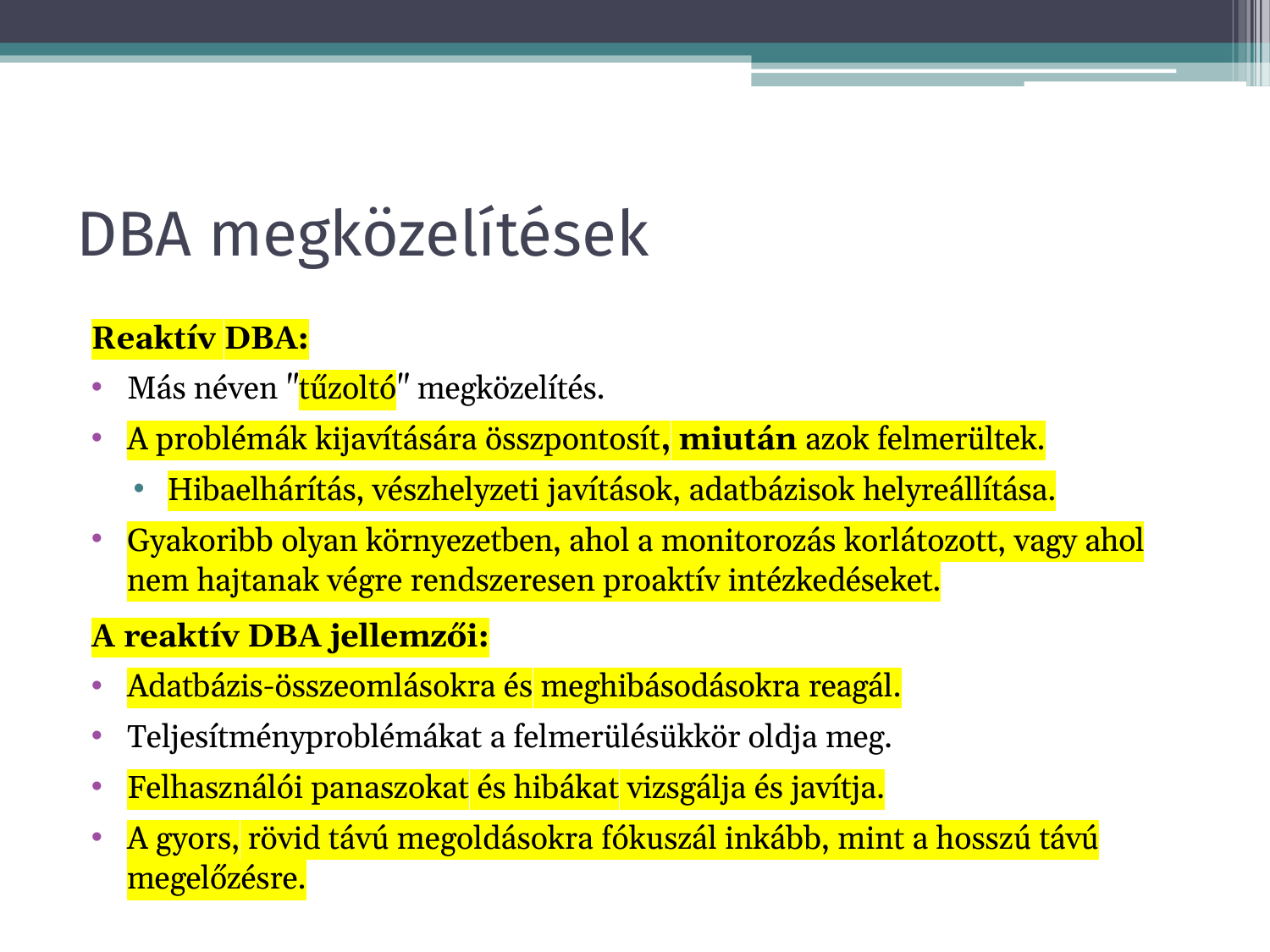

# DBA megközelítések
Reaktív DBA:
Más néven "tűzoltó" megközelítés.
A problémák kijavítására összpontosít, miután azok felmerültek.
Hibaelhárítás, vészhelyzeti javítások, adatbázisok helyreállítása.
Gyakoribb olyan környezetben, ahol a monitorozás korlátozott, vagy ahol nem hajtanak végre rendszeresen proaktív intézkedéseket.
A reaktív DBA jellemzői:
Adatbázis-összeomlásokra és meghibásodásokra reagál.
Teljesítményproblémákat a felmerülésükkör oldja meg.
Felhasználói panaszokat és hibákat vizsgálja és javítja.
A gyors, rövid távú megoldásokra fókuszál inkább, mint a hosszú távú megelőzésre.